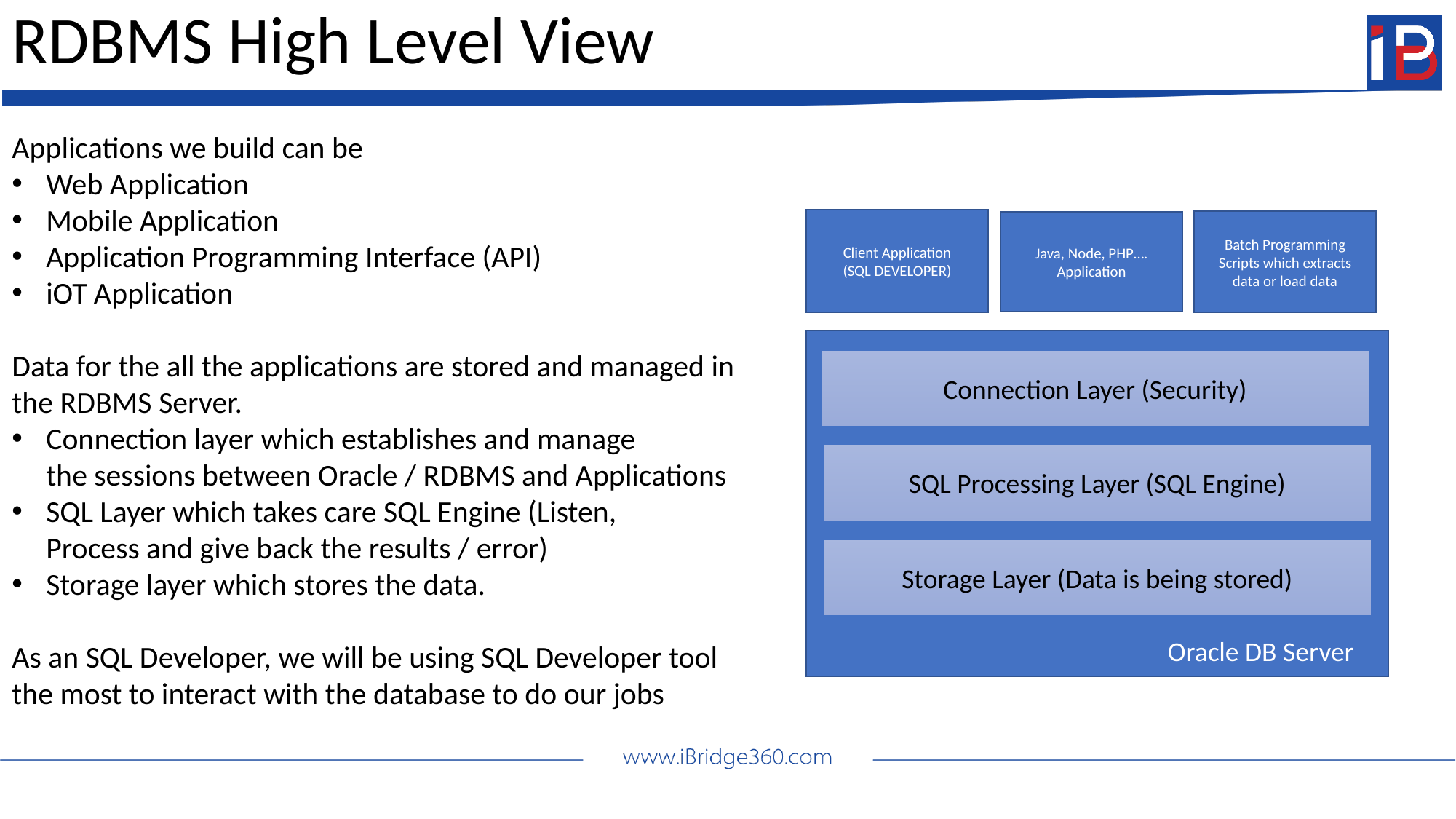

# RDBMS High Level View
Applications we build can be
Web Application
Mobile Application
Application Programming Interface (API)
iOT Application

Data for the all the applications are stored and managed in the RDBMS Server.
Connection layer which establishes and manage
the sessions between Oracle / RDBMS and Applications
SQL Layer which takes care SQL Engine (Listen,
Process and give back the results / error)
Storage layer which stores the data.

As an SQL Developer, we will be using SQL Developer tool the most to interact with the database to do our jobs
Client Application
(SQL DEVELOPER)
Batch Programming Scripts which extracts data or load data
Java, Node, PHP…. Application

			Oracle DB Server
Connection Layer (Security)
SQL Processing Layer (SQL Engine)
Storage Layer (Data is being stored)